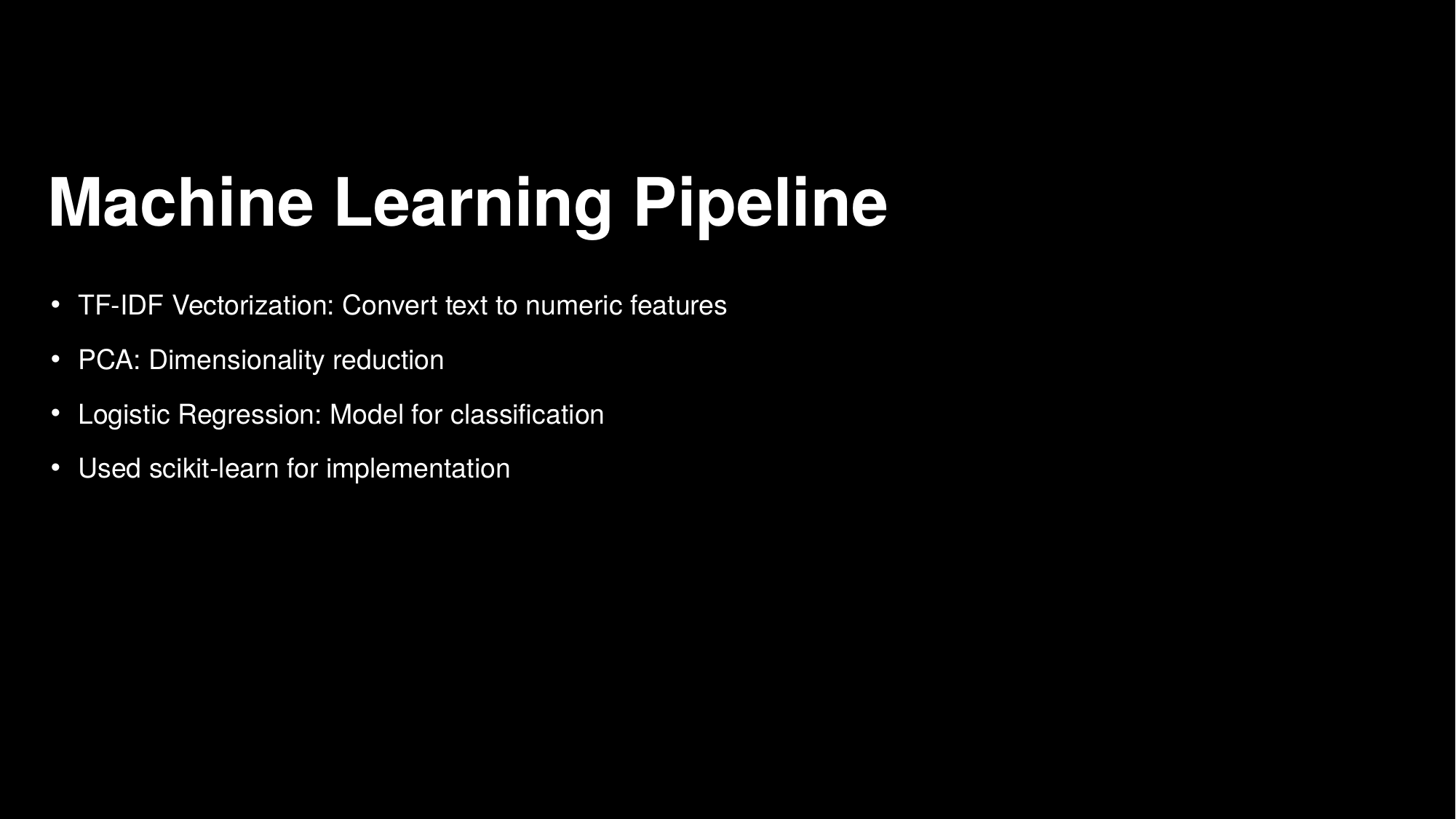

# Machine Learning Pipeline
TF-IDF Vectorization: Convert text to numeric features
PCA: Dimensionality reduction
Logistic Regression: Model for classification
Used scikit-learn for implementation